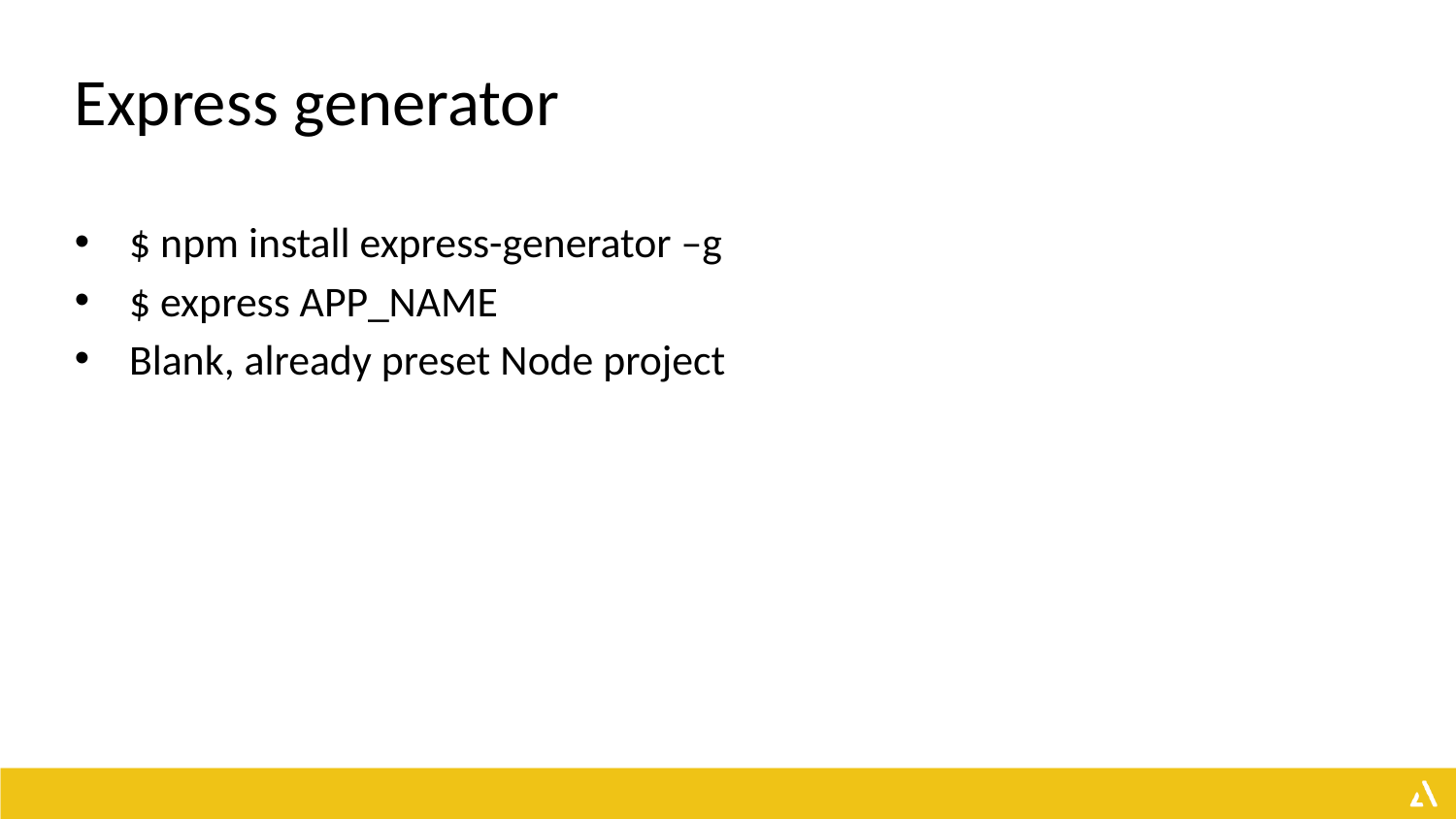

# Express generator
$ npm install express-generator –g
$ express APP_NAME
Blank, already preset Node project